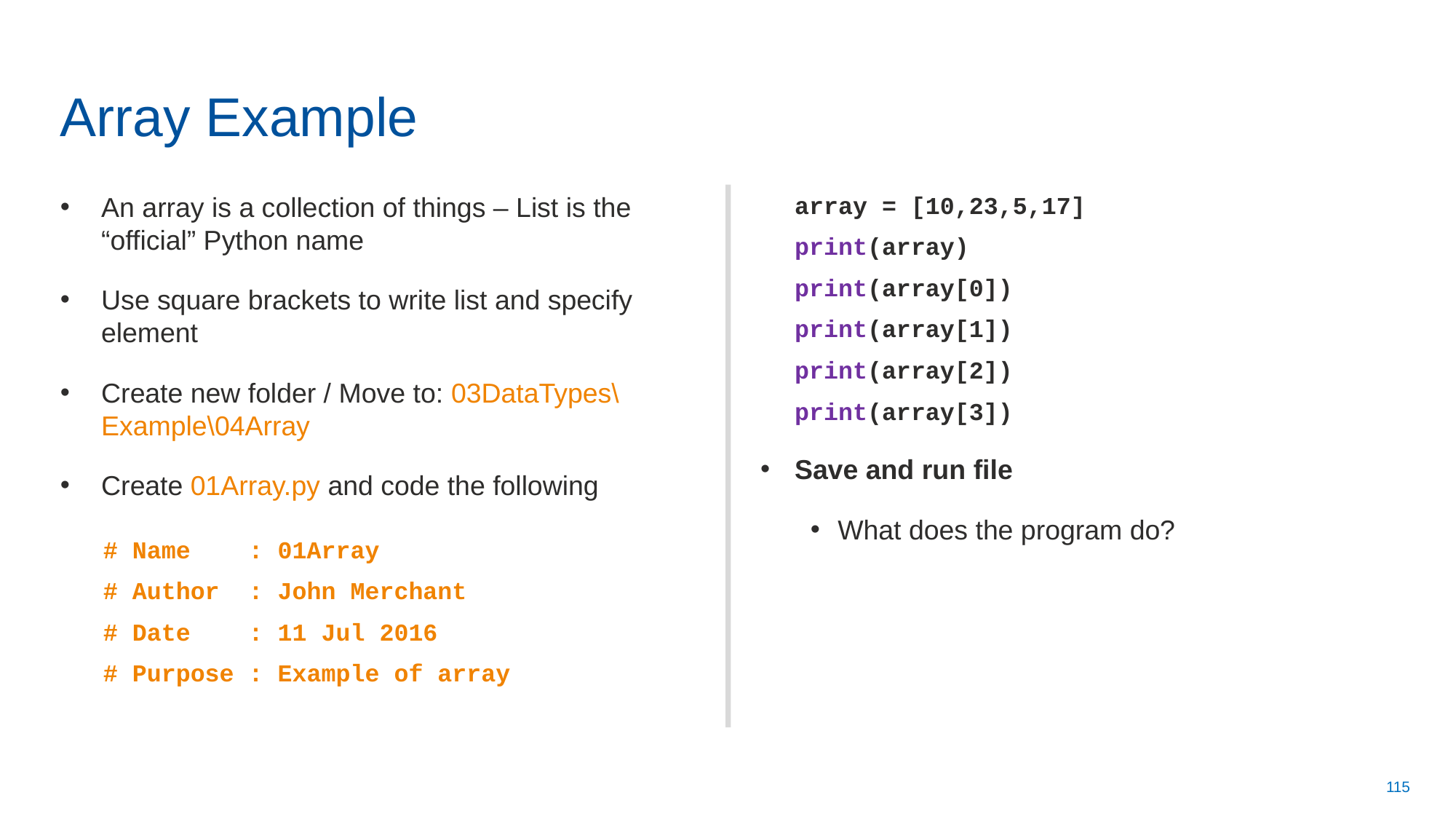

# Array Example
An array is a collection of things – List is the “official” Python name
Use square brackets to write list and specify element
Create new folder / Move to: 03DataTypes\Example\04Array
Create 01Array.py and code the following
# Name    : 01Array
# Author  : John Merchant
# Date    : 11 Jul 2016
# Purpose : Example of array
array = [10,23,5,17]
print(array)
print(array[0])
print(array[1])
print(array[2])
print(array[3])
Save and run file
What does the program do?